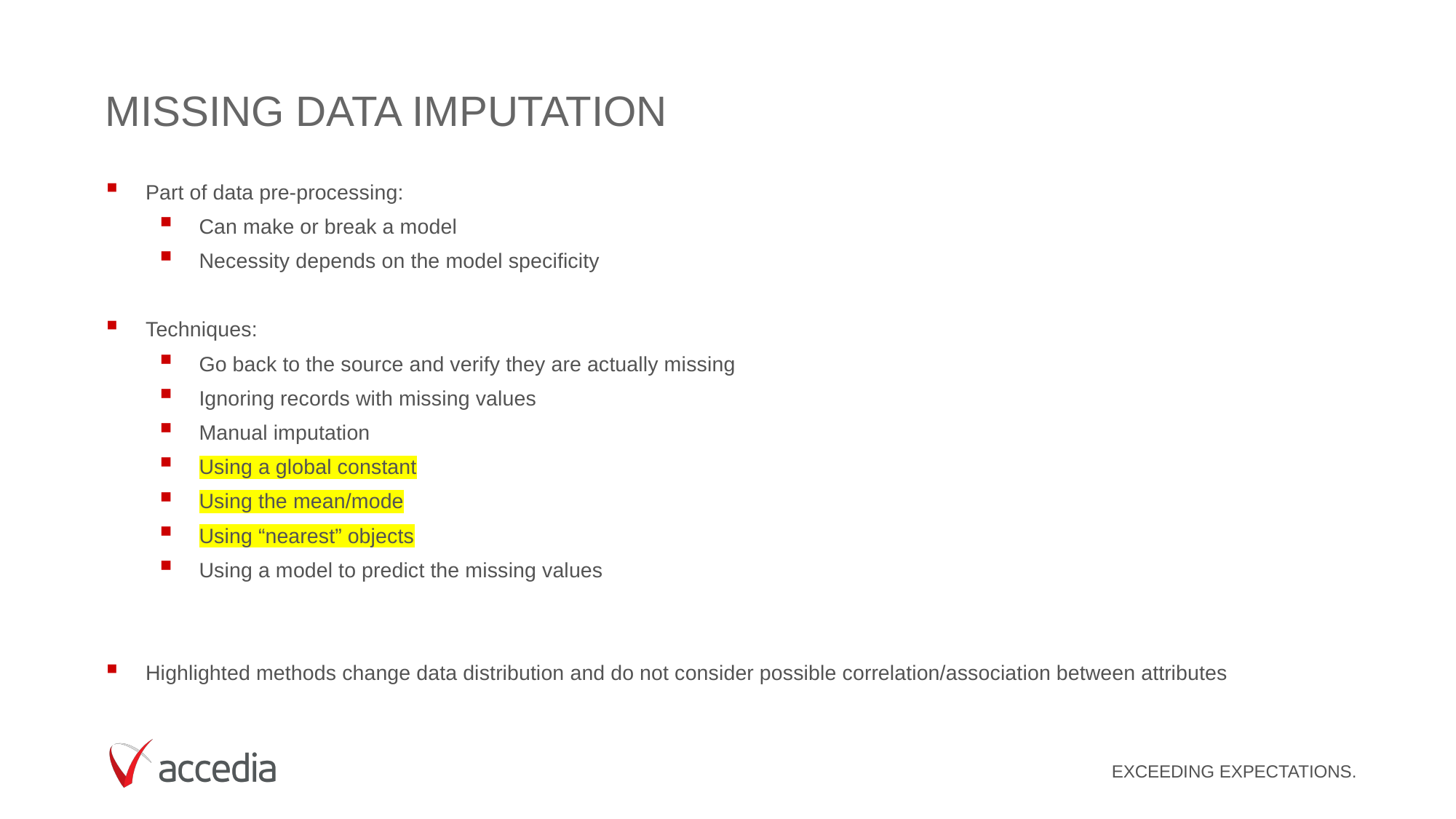

# Missing Data Imputation
Part of data pre-processing:
Can make or break a model
Necessity depends on the model specificity

Techniques:
Go back to the source and verify they are actually missing
Ignoring records with missing values
Manual imputation
Using a global constant
Using the mean/mode
Using “nearest” objects
Using a model to predict the missing values

Highlighted methods change data distribution and do not consider possible correlation/association between attributes